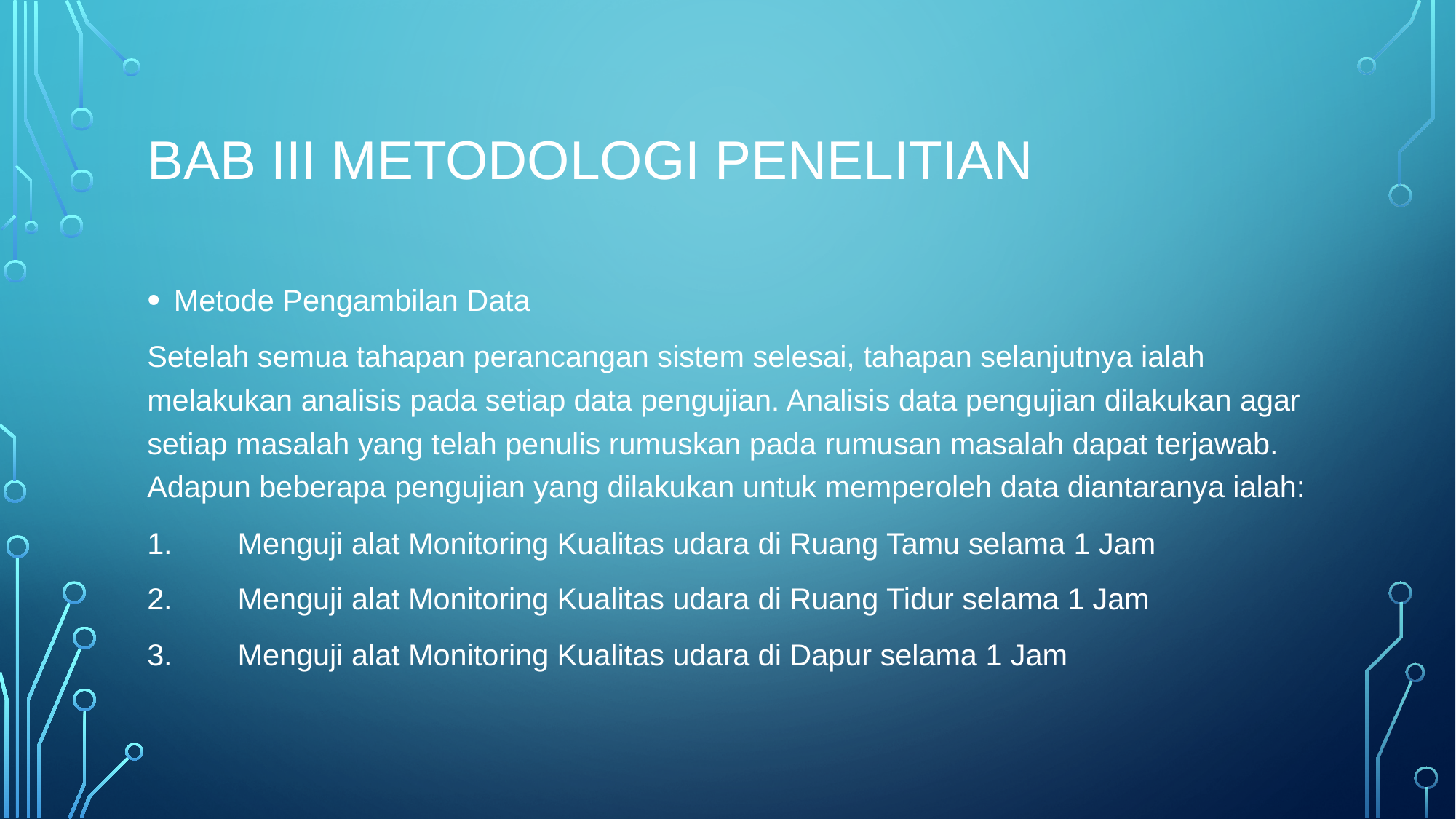

# BAB III METODOLOGI PENELITIAN
Metode Pengambilan Data
Setelah semua tahapan perancangan sistem selesai, tahapan selanjutnya ialah melakukan analisis pada setiap data pengujian. Analisis data pengujian dilakukan agar setiap masalah yang telah penulis rumuskan pada rumusan masalah dapat terjawab. Adapun beberapa pengujian yang dilakukan untuk memperoleh data diantaranya ialah:
1.	Menguji alat Monitoring Kualitas udara di Ruang Tamu selama 1 Jam
2.	Menguji alat Monitoring Kualitas udara di Ruang Tidur selama 1 Jam
3.	Menguji alat Monitoring Kualitas udara di Dapur selama 1 Jam